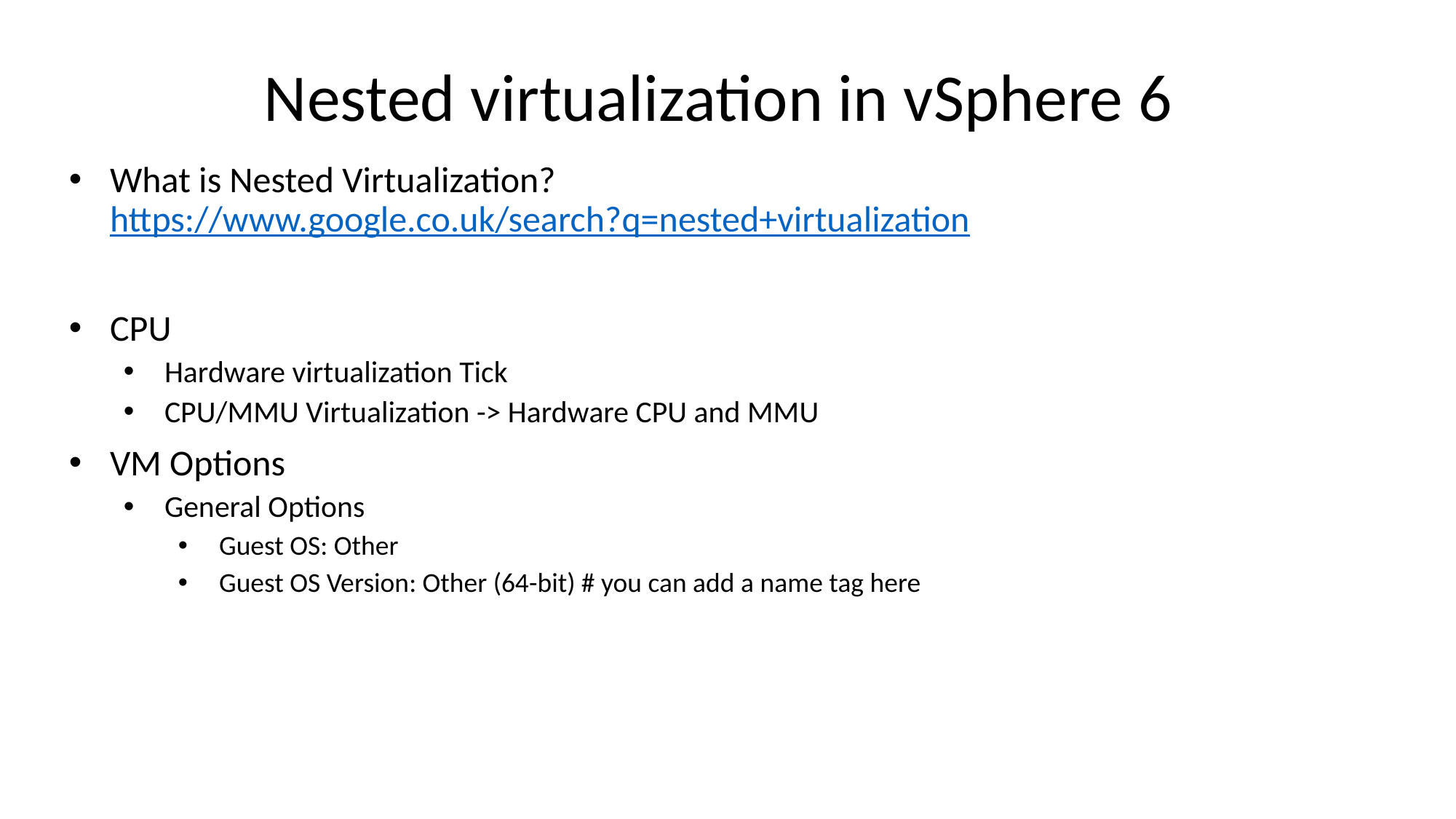

# Nested virtualization in vSphere 6
What is Nested Virtualization? https://www.google.co.uk/search?q=nested+virtualization

CPU
Hardware virtualization Tick
CPU/MMU Virtualization -> Hardware CPU and MMU
VM Options
General Options
Guest OS: Other
Guest OS Version: Other (64-bit) # you can add a name tag here